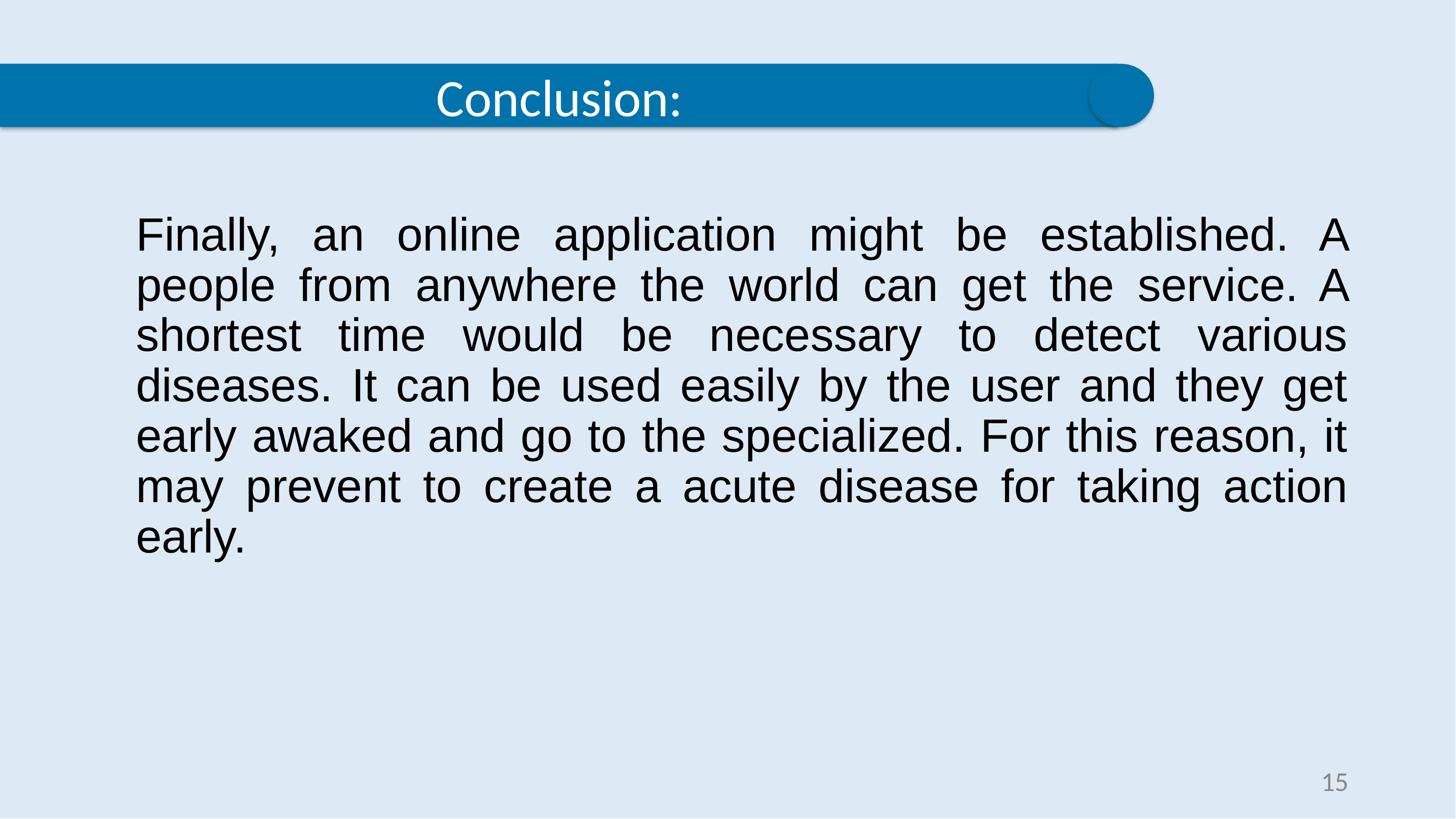

Conclusion:

Finally, an online application might be established. A people from anywhere the world can get the service. A shortest time would be necessary to detect various diseases. It can be used easily by the user and they get early awaked and go to the specialized. For this reason, it may prevent to create a acute disease for taking action early.

15